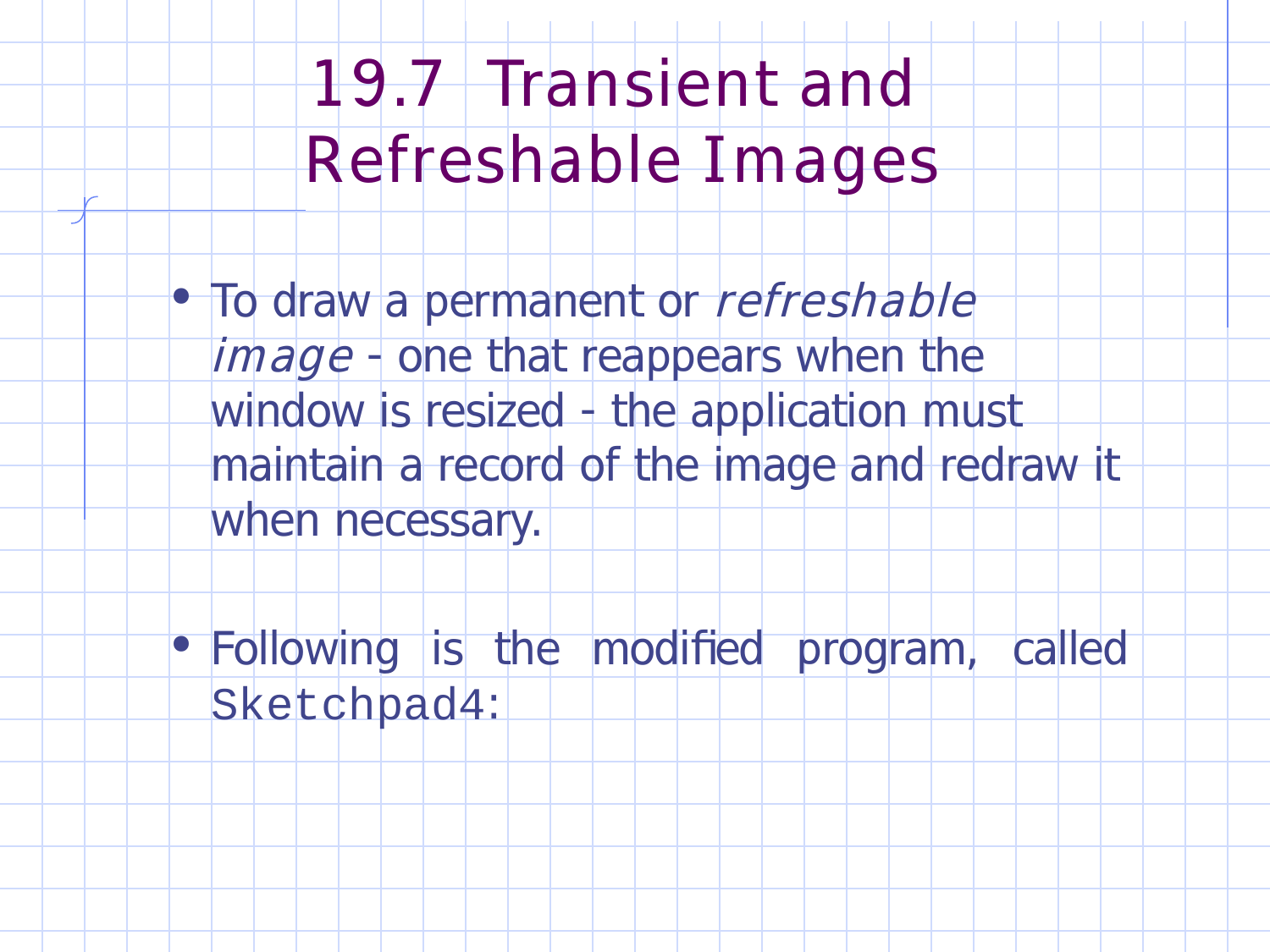

# 19.7  Transient and Refreshable Images
To draw a permanent or refreshable image - one that reappears when the window is resized - the application must maintain a record of the image and redraw it when necessary.

Following is the modified program, called Sketchpad4: